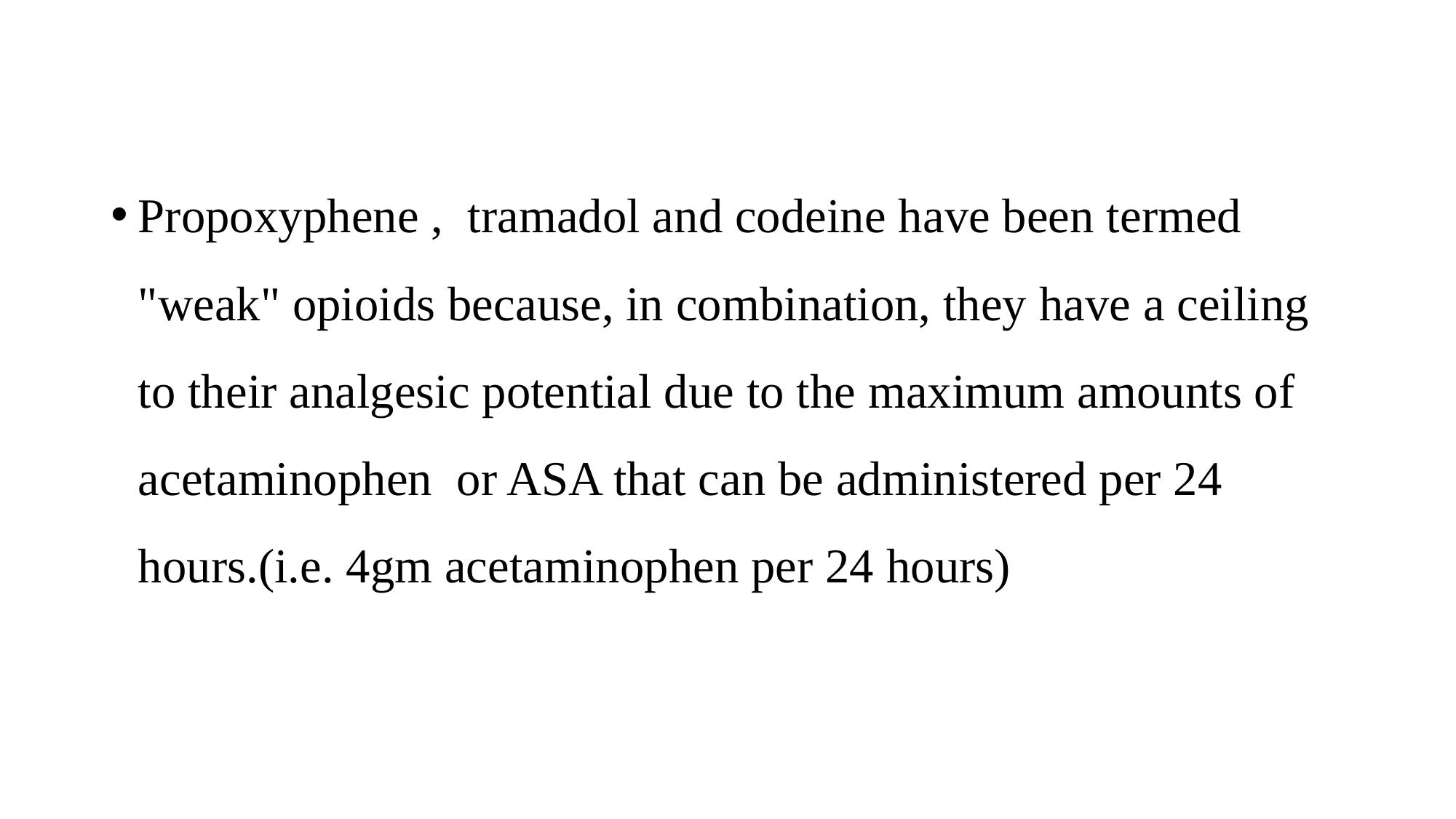

Propoxyphene ,  tramadol and codeine have been termed "weak" opioids because, in combination, they have a ceiling to their analgesic potential due to the maximum amounts of acetaminophen  or ASA that can be administered per 24 hours.(i.e. 4gm acetaminophen per 24 hours)